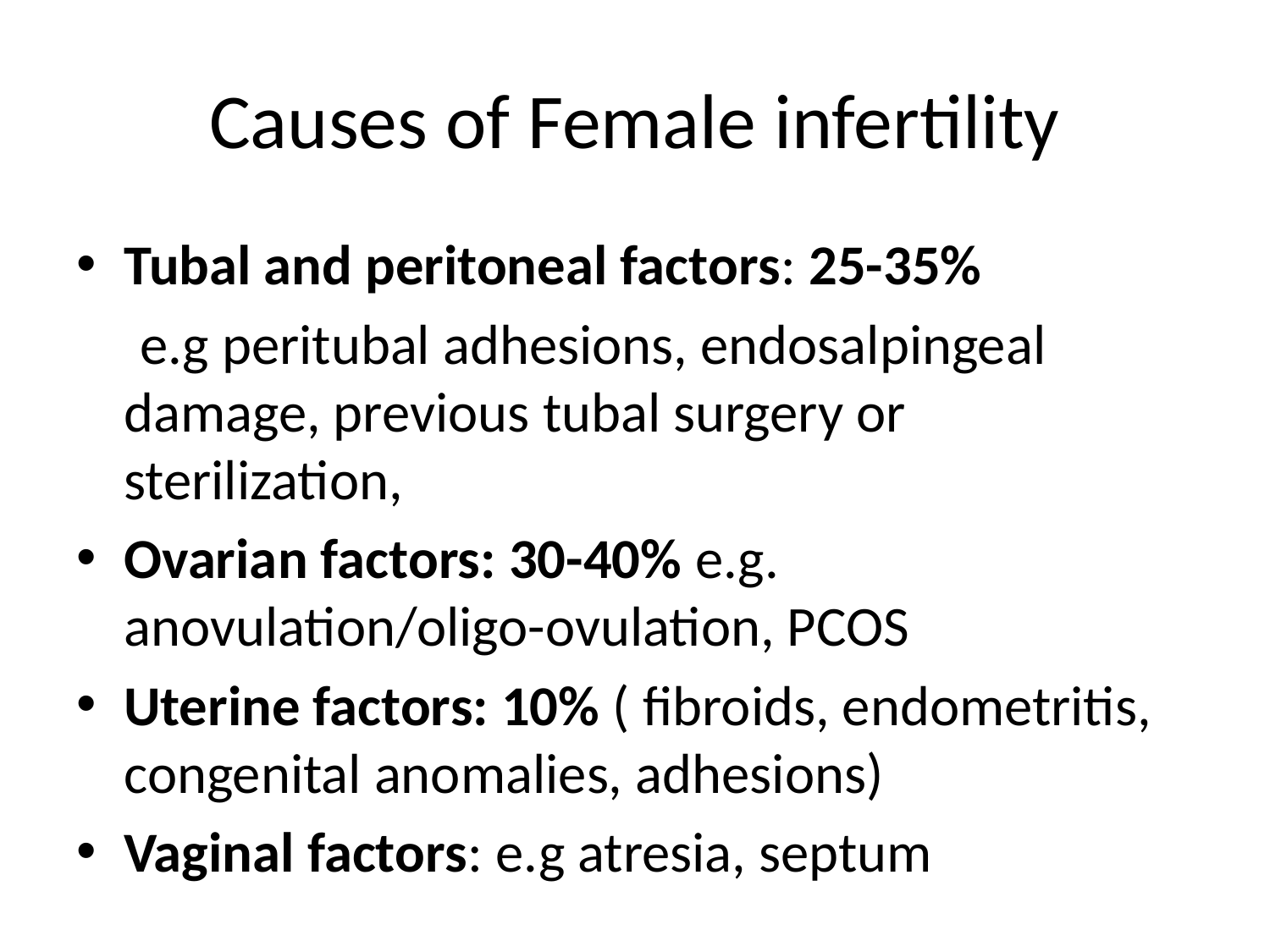

# Causes of Female infertility
Tubal and peritoneal factors: 25-35%
     e.g peritubal adhesions, endosalpingeal damage, previous tubal surgery or sterilization,
Ovarian factors: 30-40% e.g. anovulation/oligo-ovulation, PCOS
Uterine factors: 10% ( fibroids, endometritis, congenital anomalies, adhesions)
Vaginal factors: e.g atresia, septum